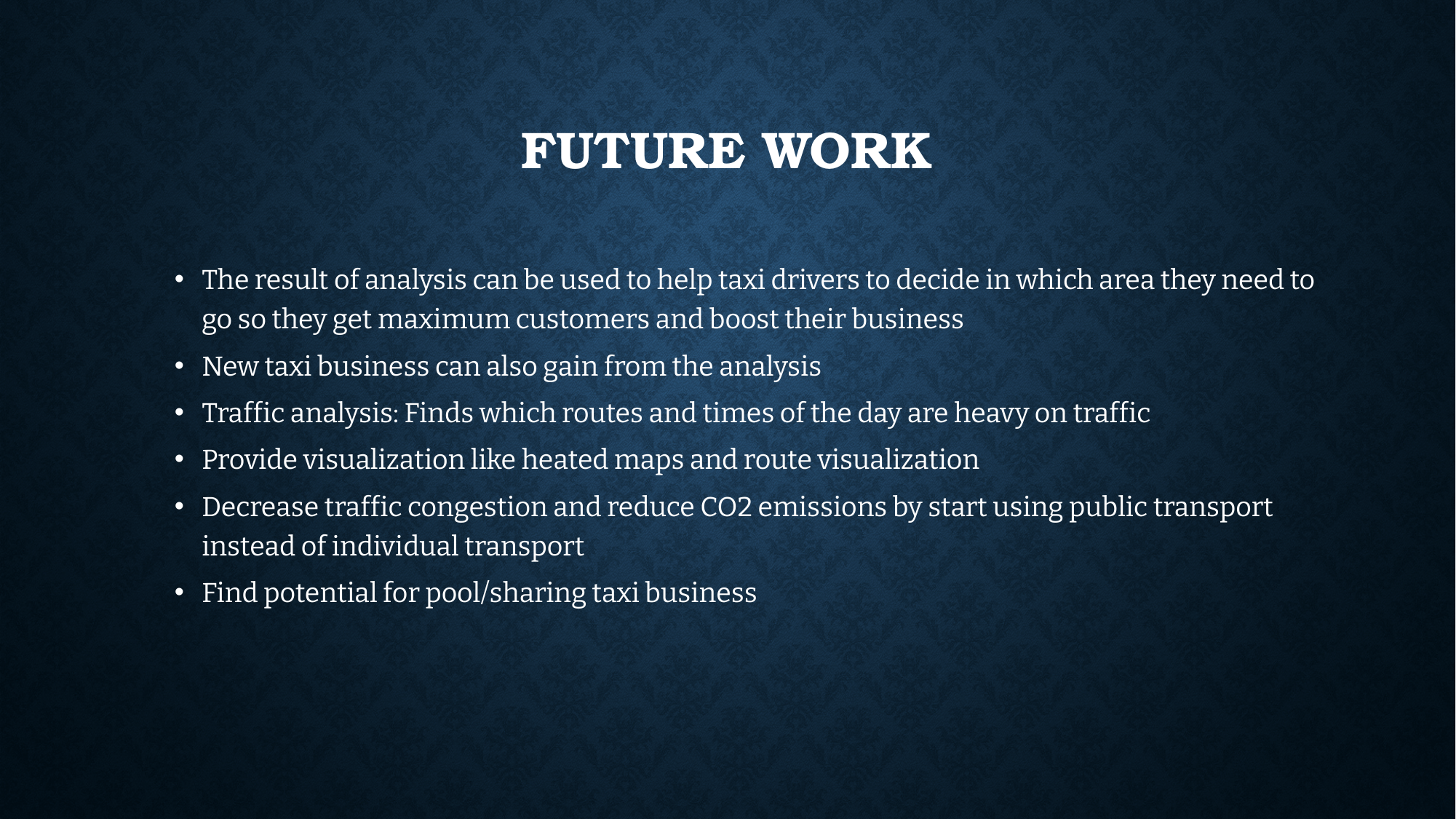

# Future work
The result of analysis can be used to help taxi drivers to decide in which area they need to go so they get maximum customers and boost their business
New taxi business can also gain from the analysis
Traffic analysis: Finds which routes and times of the day are heavy on traffic
Provide visualization like heated maps and route visualization
Decrease traffic congestion and reduce CO2 emissions by start using public transport instead of individual transport
Find potential for pool/sharing taxi business